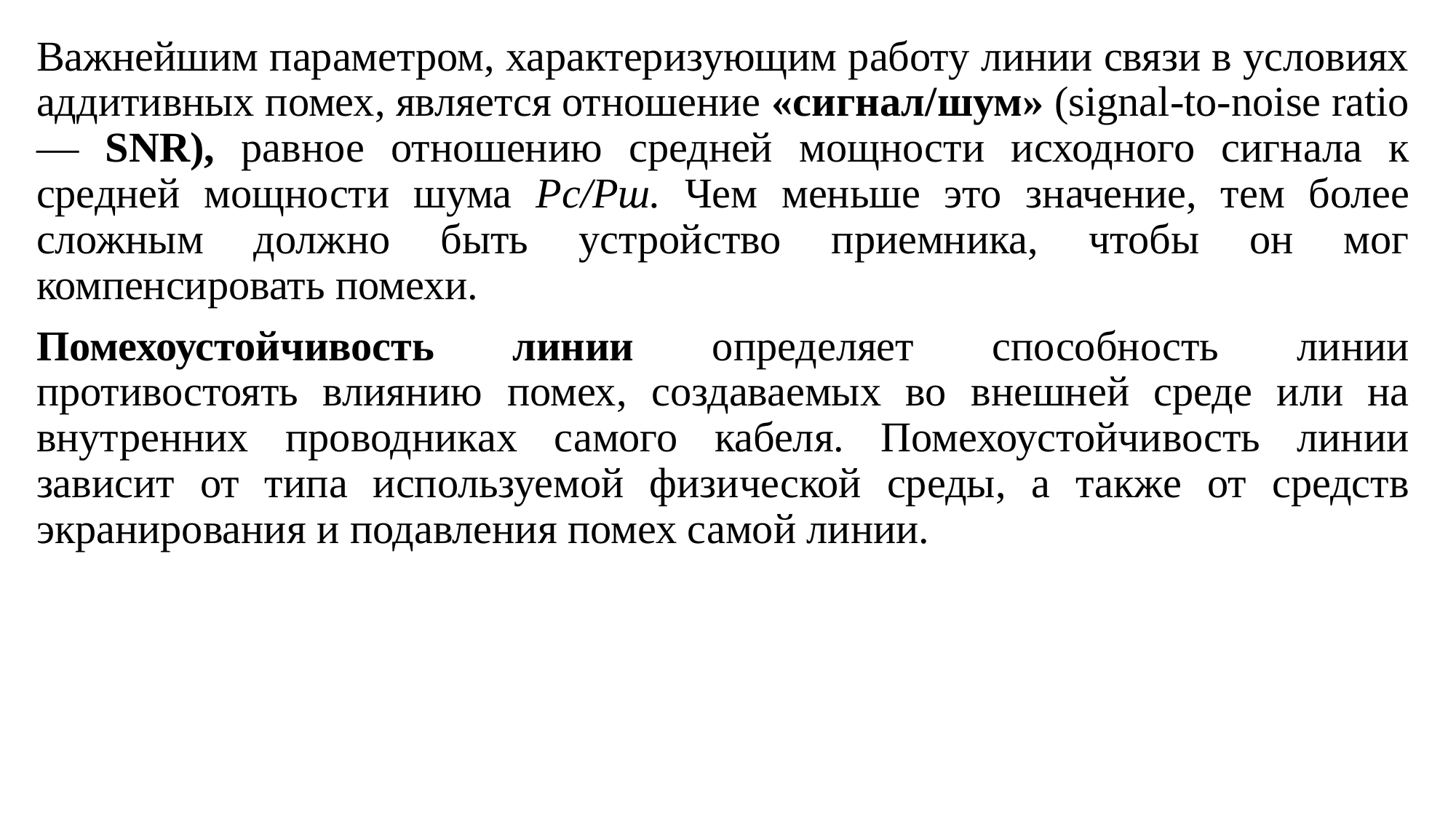

Важнейшим параметром, характеризующим работу линии связи в условиях аддитивных помех, является отношение «сигнал/шум» (signal-to-noise ratio — SNR), равное отношению средней мощности исходного сигнала к средней мощности шума Рс/Рш. Чем меньше это значение, тем более сложным должно быть устройство приемника, чтобы он мог компенсировать помехи.
Помехоустойчивость линии определяет способность линии противостоять влиянию помех, создаваемых во внешней среде или на внутренних проводниках самого кабеля. Помехоустойчивость линии зависит от типа используемой физической среды, а также от средств экранирования и подавления помех самой линии.